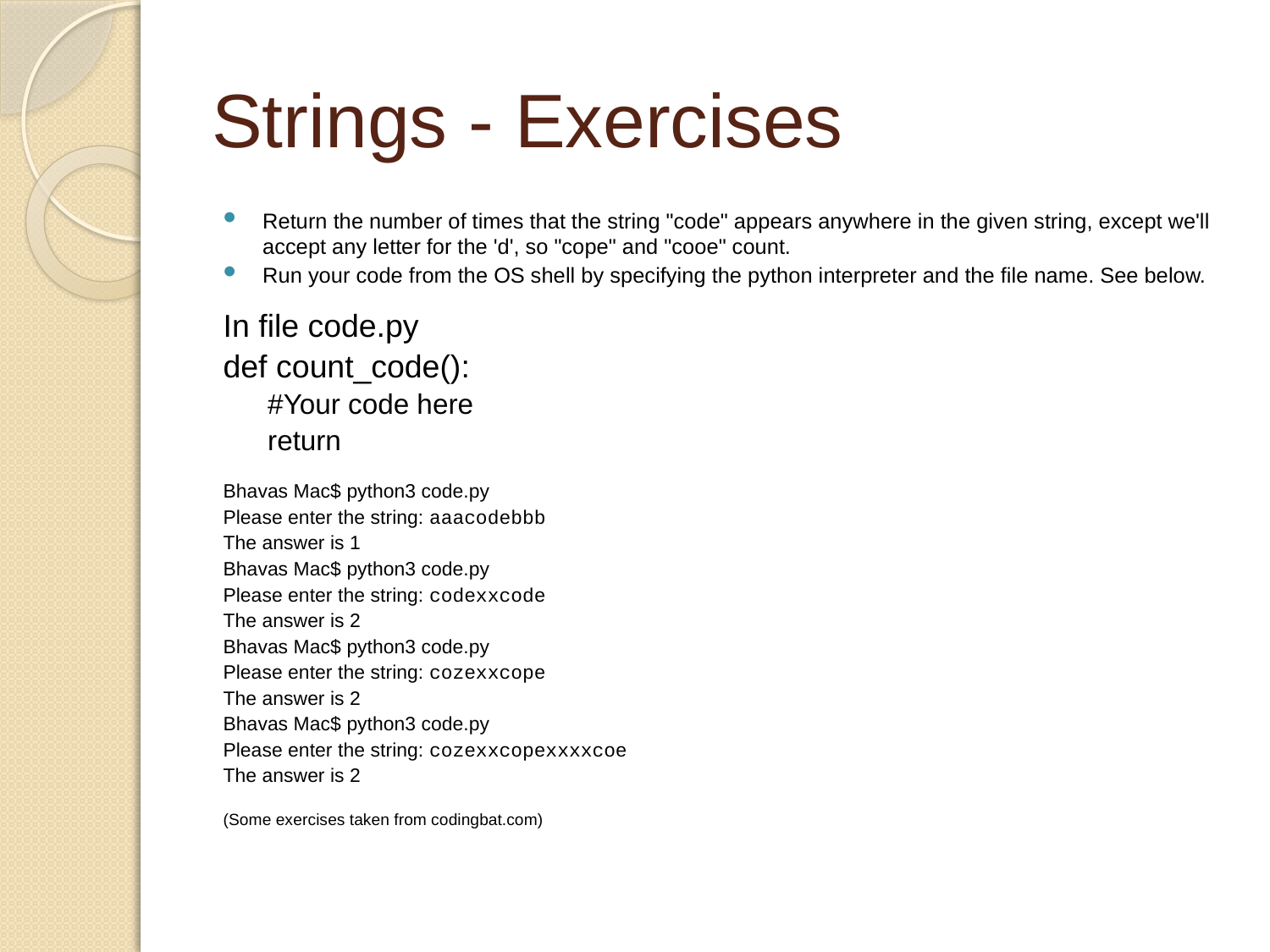

# Strings - Exercises
Return the number of times that the string "code" appears anywhere in the given string, except we'll accept any letter for the 'd', so "cope" and "cooe" count.
Run your code from the OS shell by specifying the python interpreter and the file name. See below.

In file code.py
def count_code():
#Your code here
return

Bhavas Mac$ python3 code.py
Please enter the string: aaacodebbb
The answer is 1
Bhavas Mac$ python3 code.py
Please enter the string: codexxcode
The answer is 2
Bhavas Mac$ python3 code.py
Please enter the string: cozexxcope
The answer is 2
Bhavas Mac$ python3 code.py
Please enter the string: cozexxcopexxxxcoe
The answer is 2

(Some exercises taken from codingbat.com)